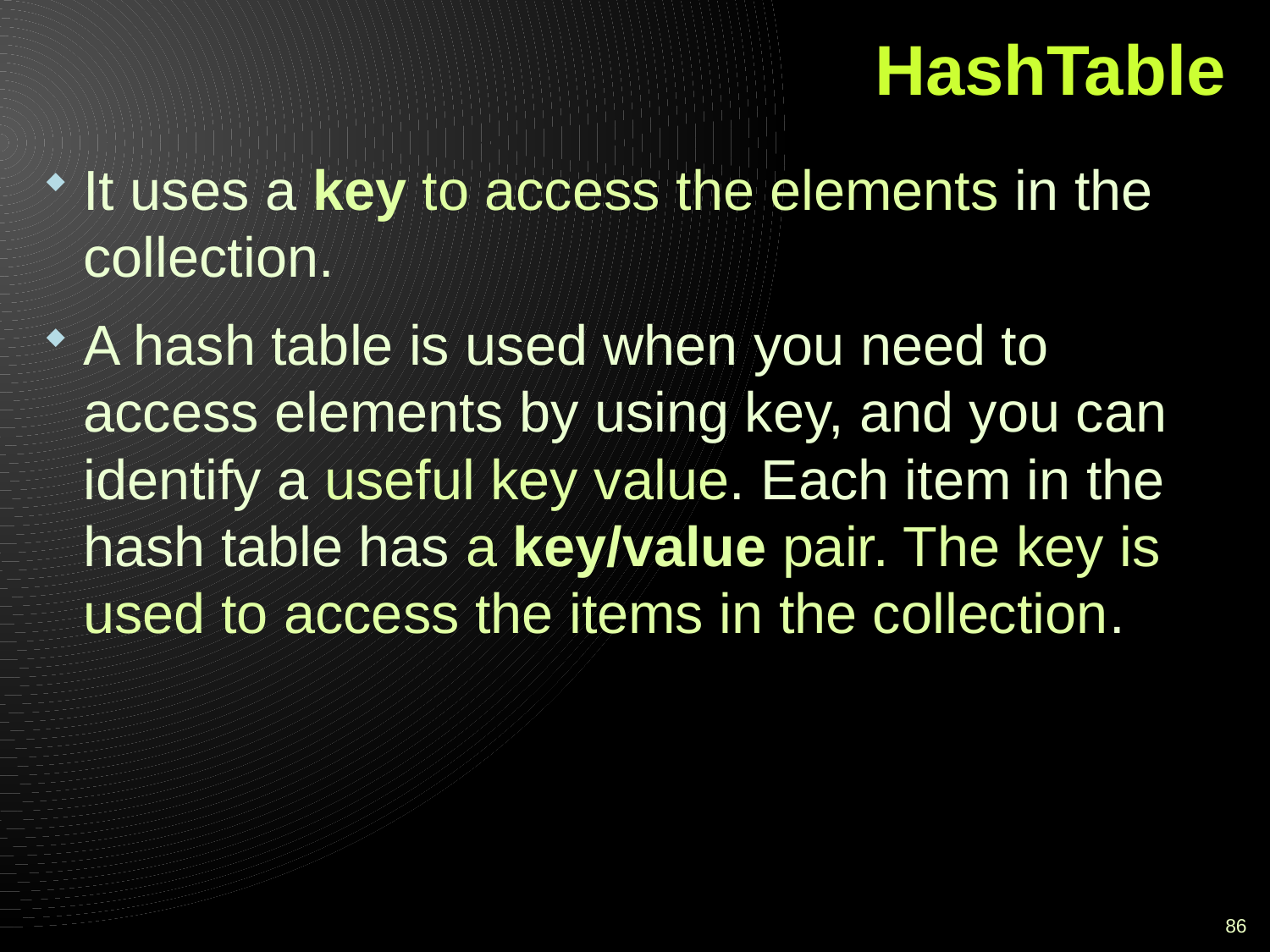

# HashTable
It uses a key to access the elements in the collection.
A hash table is used when you need to access elements by using key, and you can identify a useful key value. Each item in the hash table has a key/value pair. The key is used to access the items in the collection.

86